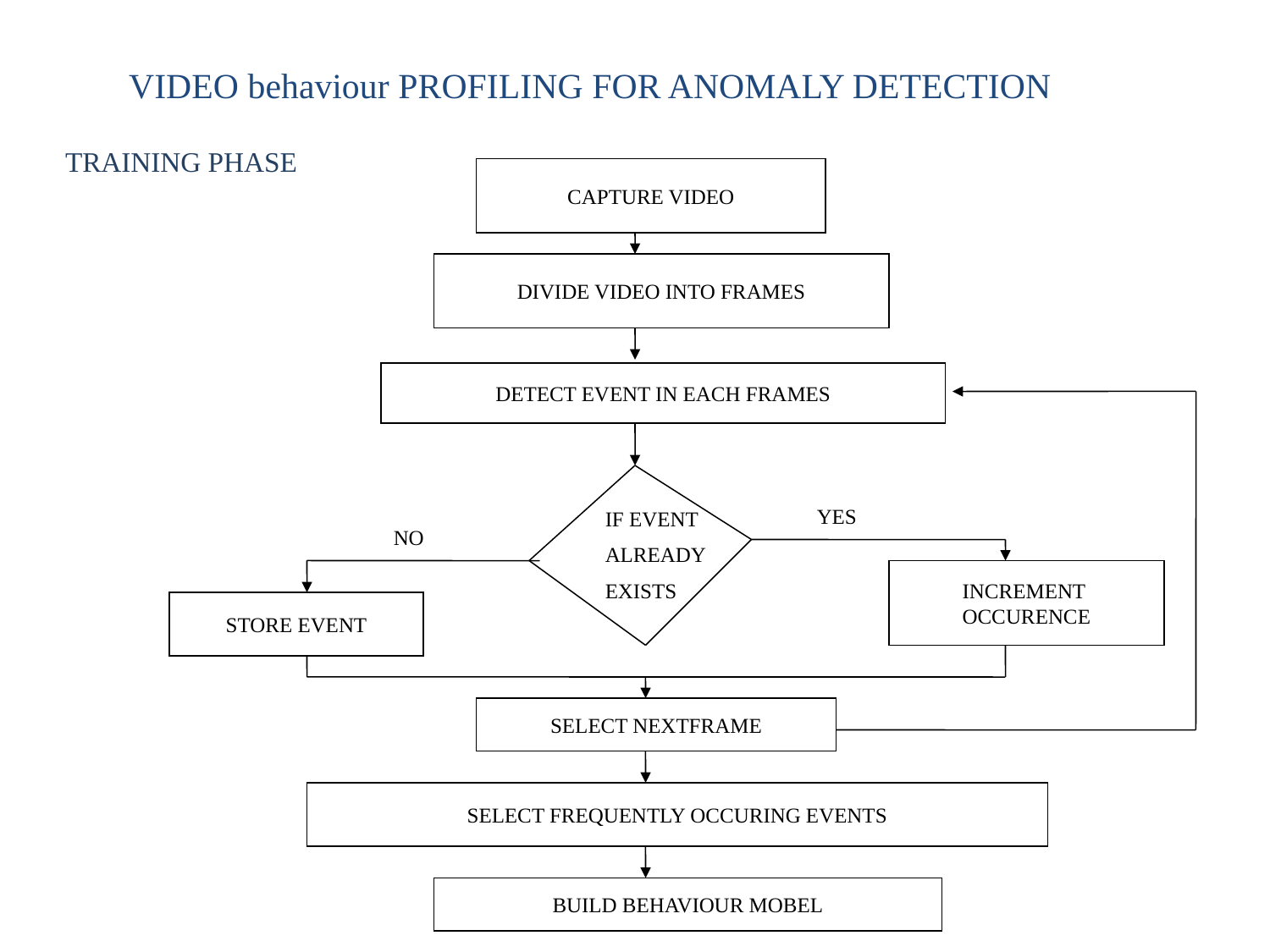

VIDEO behaviour PROFILING FOR ANOMALY DETECTION
TRAINING PHASE
CAPTURE VIDEO

DIVIDE VIDEO INTO FRAMES

DETECT EVENT IN EACH FRAMES

YES
IF EVENT
ALREADY
EXISTS
NO

INCREMENT
OCCURENCE
STORE EVENT

SELECT NEXTFRAME

SELECT FREQUENTLY OCCURING EVENTS

BUILD BEHAVIOUR MOBEL